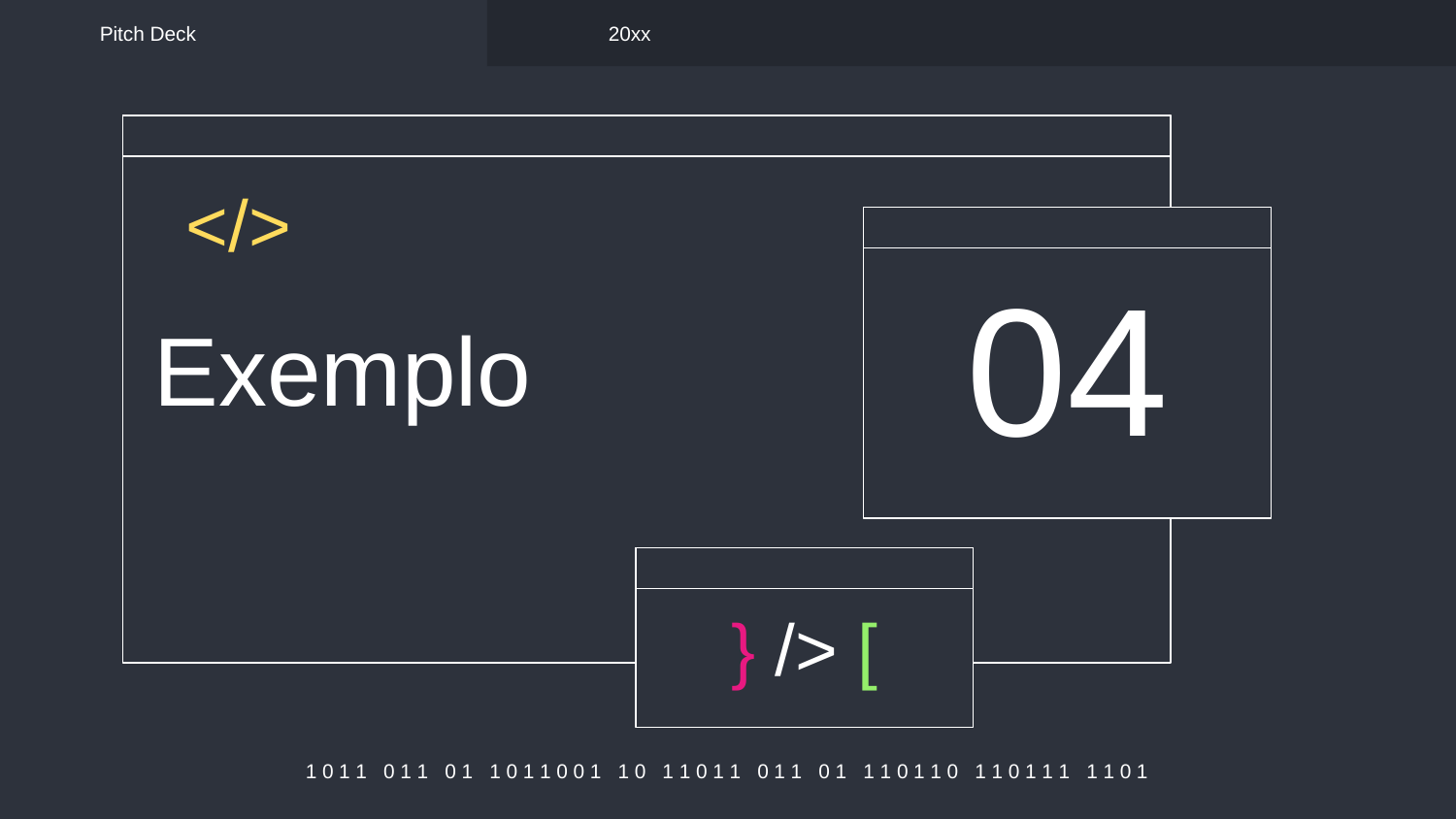

Pitch Deck
20xx

</>

04
# Exemplo

} /> [